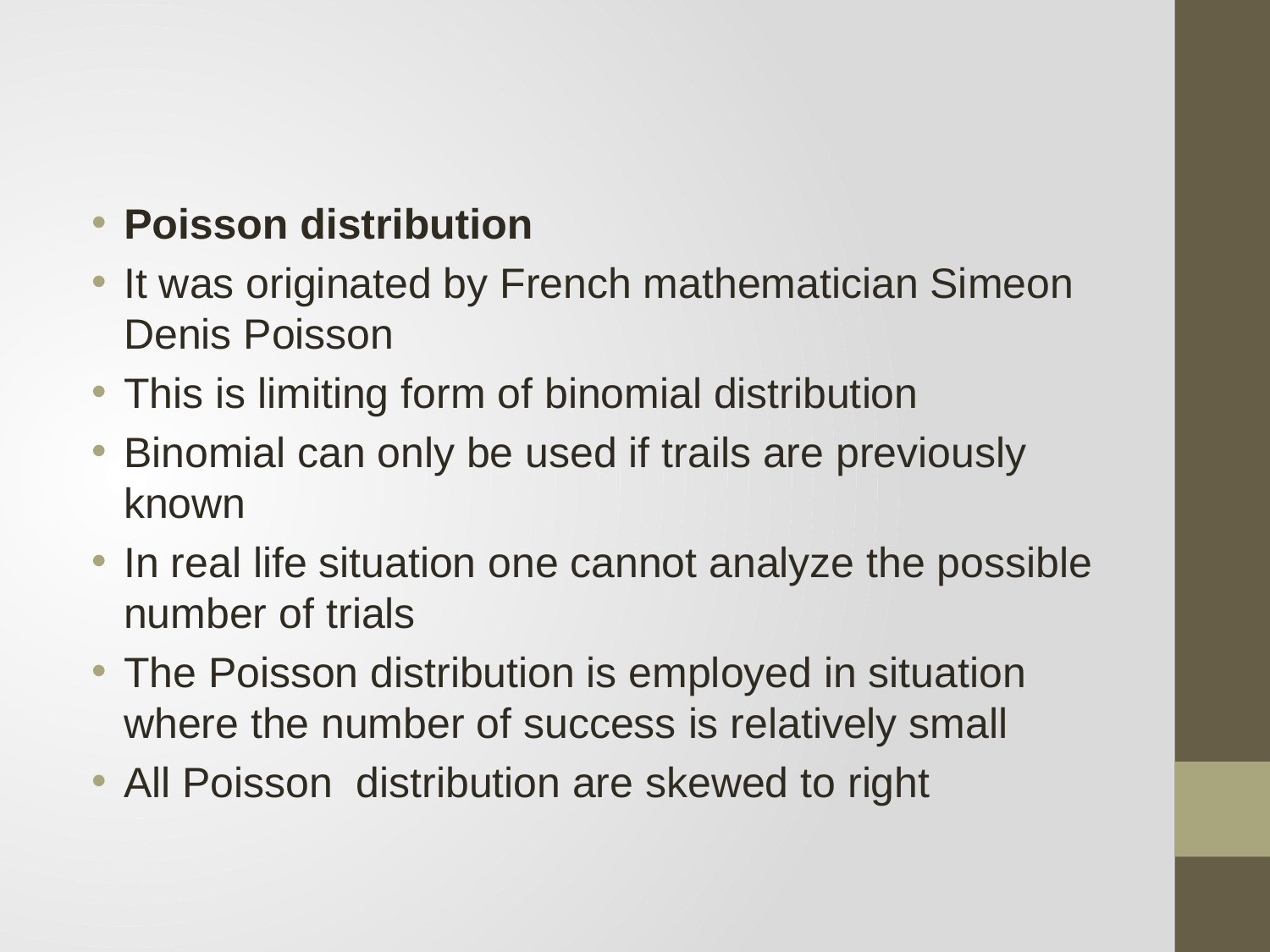

Poisson distribution
It was originated by French mathematician Simeon Denis Poisson
This is limiting form of binomial distribution
Binomial can only be used if trails are previously known
In real life situation one cannot analyze the possible number of trials
The Poisson distribution is employed in situation where the number of success is relatively small
All Poisson  distribution are skewed to right